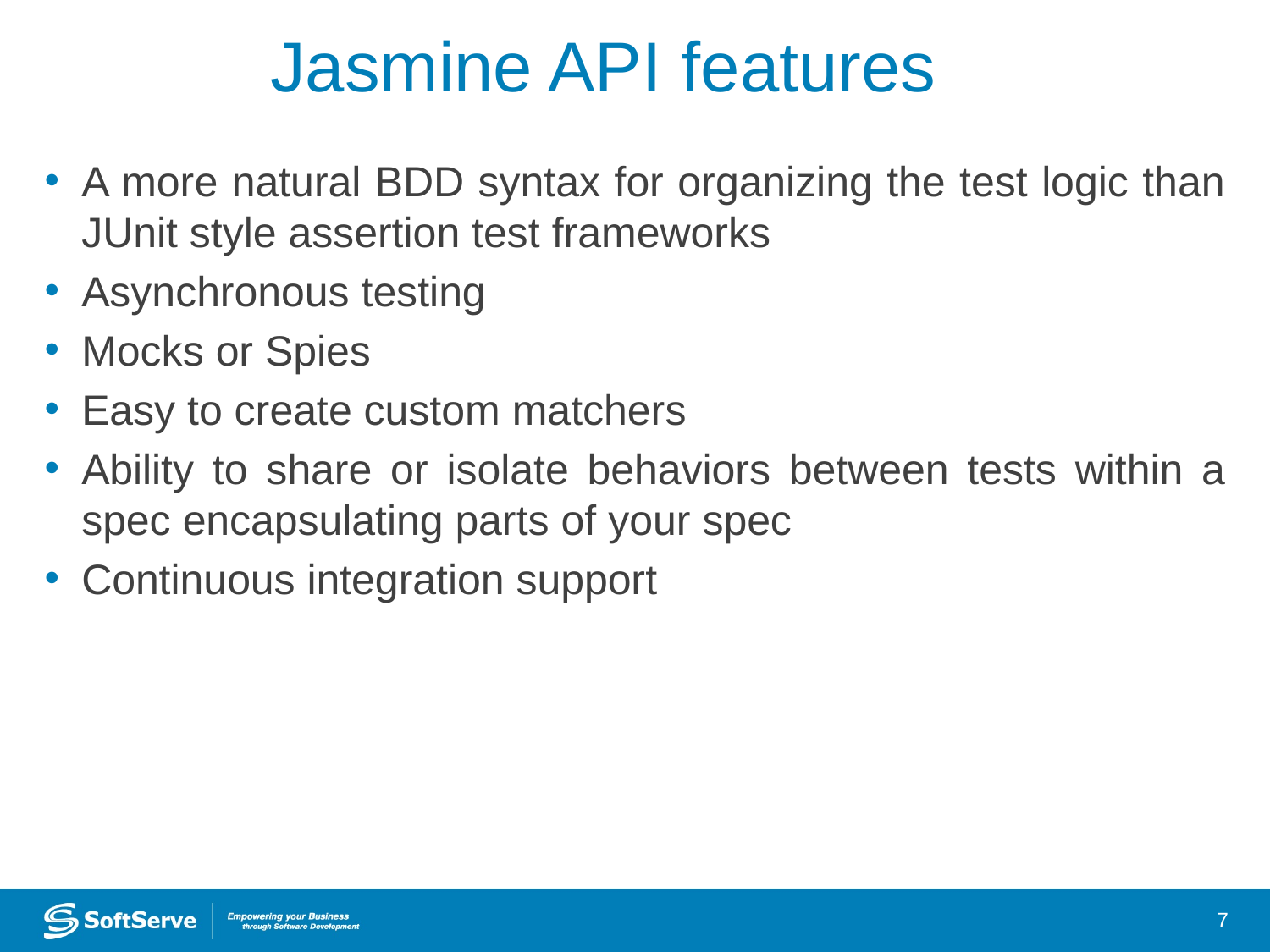

# Jasmine API features
A more natural BDD syntax for organizing the test logic than JUnit style assertion test frameworks
Asynchronous testing
Mocks or Spies
Easy to create custom matchers
Ability to share or isolate behaviors between tests within a spec encapsulating parts of your spec
Continuous integration support
7